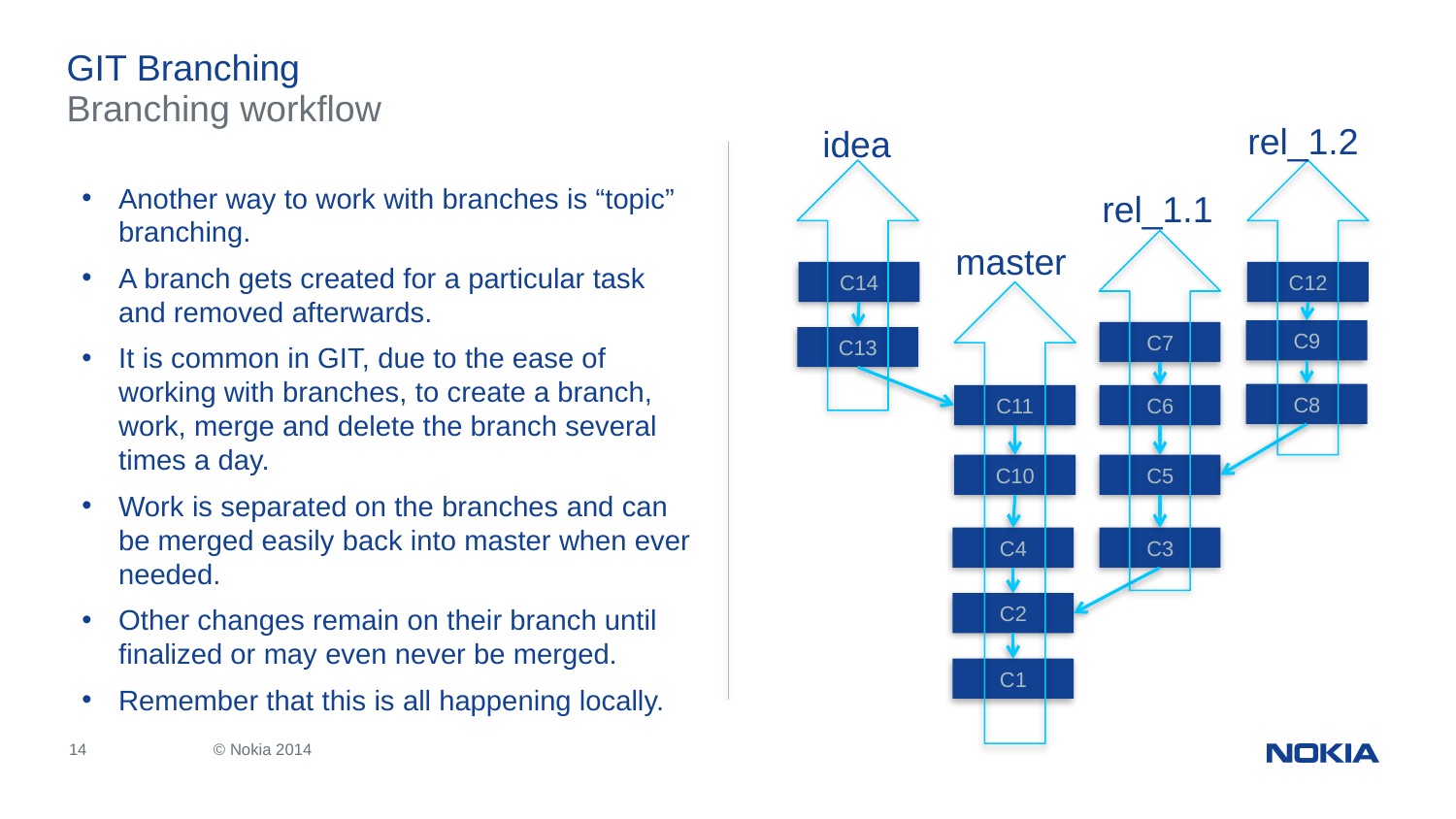

# GIT Branching
Branching workflow
rel_1.2

idea

Another way to work with branches is “topic” branching.
A branch gets created for a particular task and removed afterwards.
It is common in GIT, due to the ease of working with branches, to create a branch, work, merge and delete the branch several times a day.
Work is separated on the branches and can be merged easily back into master when ever needed.
Other changes remain on their branch until finalized or may even never be merged.
Remember that this is all happening locally.
rel_1.1

master

C14
C12
C9
C7
C13
C8
C11
C6
C10
C5
C4
C3
C2
C1